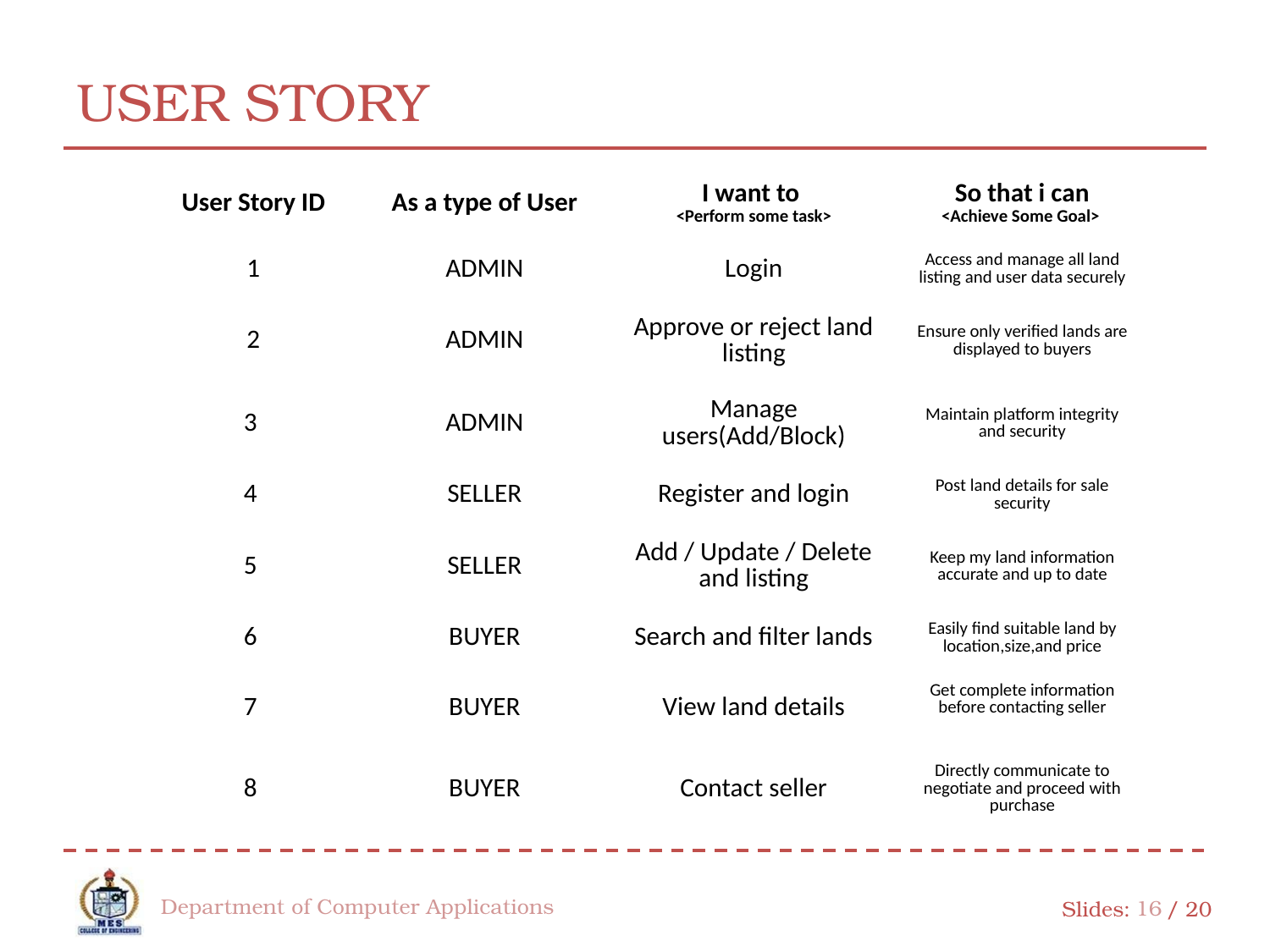

# USER STORY
| User Story ID | As a type of User | I want to <Perform some task> | So that i can <Achieve Some Goal> |
| --- | --- | --- | --- |
| 1 | ADMIN | Login | Access and manage all land listing and user data securely |
| 2 | ADMIN | Approve or reject land listing | Ensure only verified lands are displayed to buyers |
| 3 | ADMIN | Manage users(Add/Block) | Maintain platform integrity and security |
| 4 | SELLER | Register and login | Post land details for sale security |
| 5 | SELLER | Add / Update / Delete and listing | Keep my land information accurate and up to date |
| 6 | BUYER | Search and filter lands | Easily find suitable land by location,size,and price |
| 7 | BUYER | View land details | Get complete information before contacting seller |
| 8 | BUYER | Contact seller | Directly communicate to negotiate and proceed with purchase |
Department of Computer Applications
16